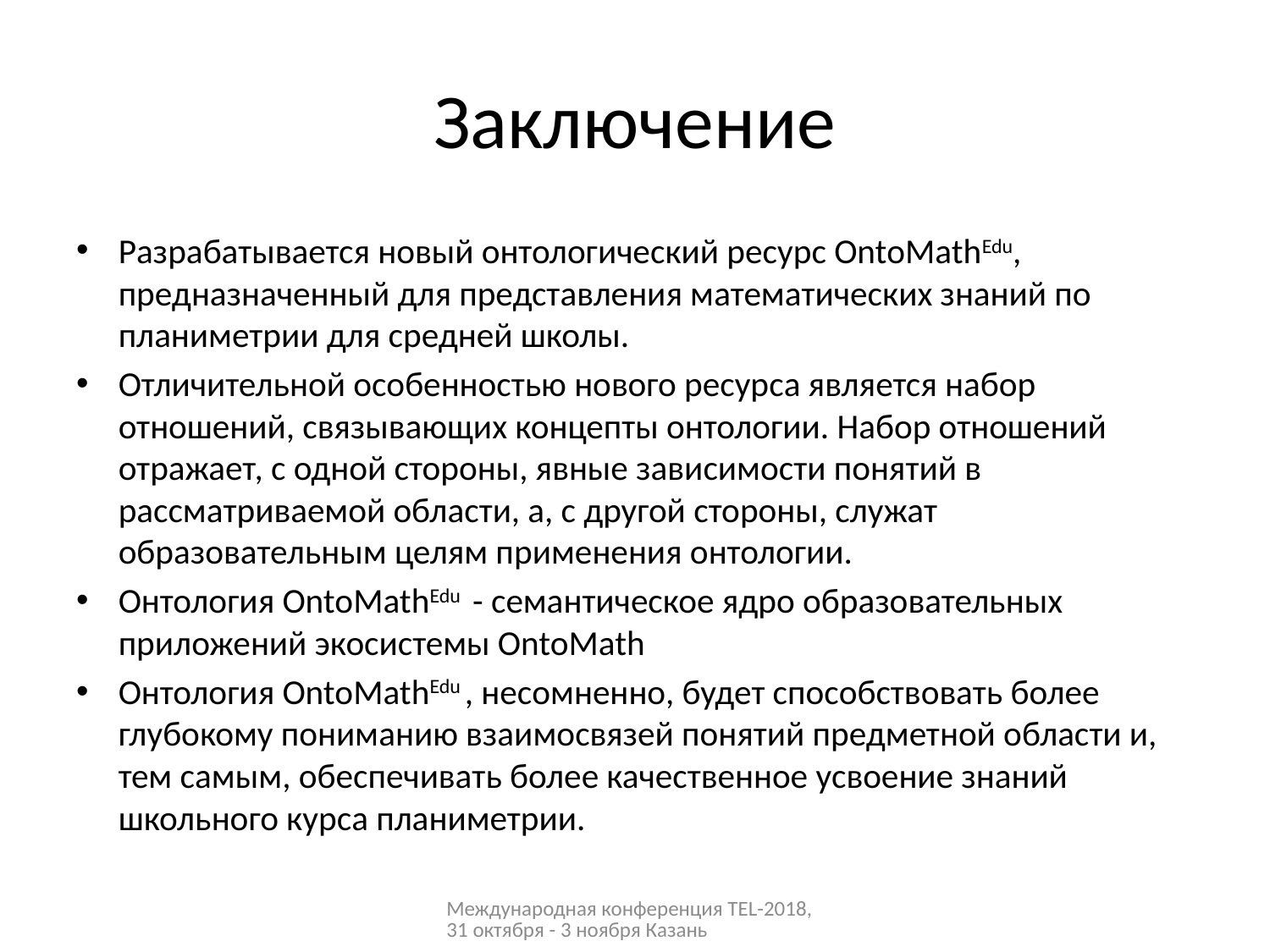

# Заключение
Разрабатывается новый онтологический ресурс OntoMathEdu, предназначенный для представления математических знаний по планиметрии для средней школы.
Отличительной особенностью нового ресурса является набор отношений, связывающих концепты онтологии. Набор отношений отражает, с одной стороны, явные зависимости понятий в рассматриваемой области, а, с другой стороны, служат образовательным целям применения онтологии.
Онтология OntoMathEdu  - семантическое ядро образовательных приложений экосистемы OntoMath
Онтология OntoMathEdu , несомненно, будет способствовать более глубокому пониманию взаимосвязей понятий предметной области и, тем самым, обеспечивать более качественное усвоение знаний школьного курса планиметрии.

Международная конференция TEL-2018, 31 октября - 3 ноября Казань